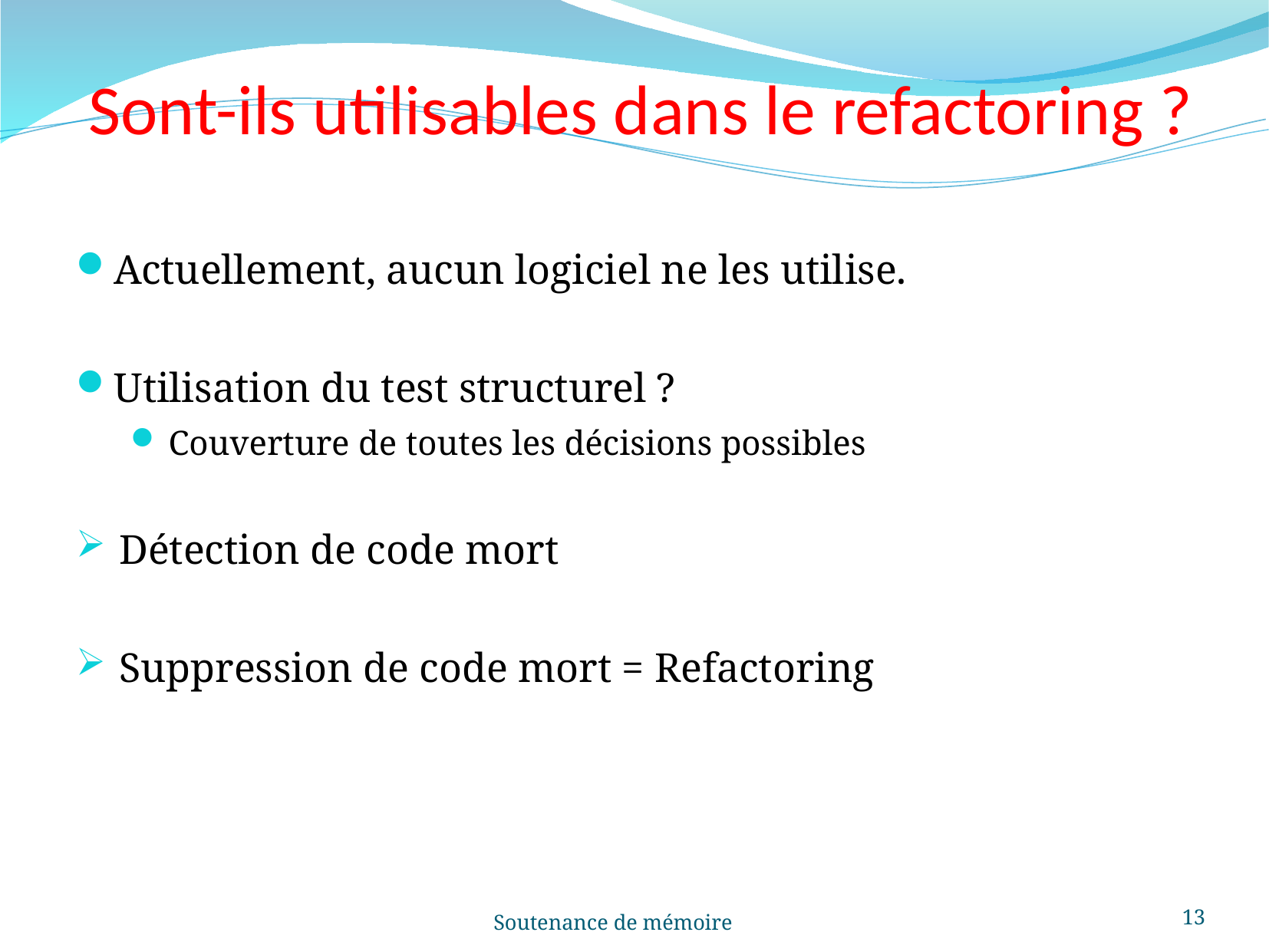

Sont-ils utilisables dans le refactoring ?
Actuellement, aucun logiciel ne les utilise.

Utilisation du test structurel ?
Couverture de toutes les décisions possibles

Détection de code mort

Suppression de code mort = Refactoring

13
Soutenance de mémoire